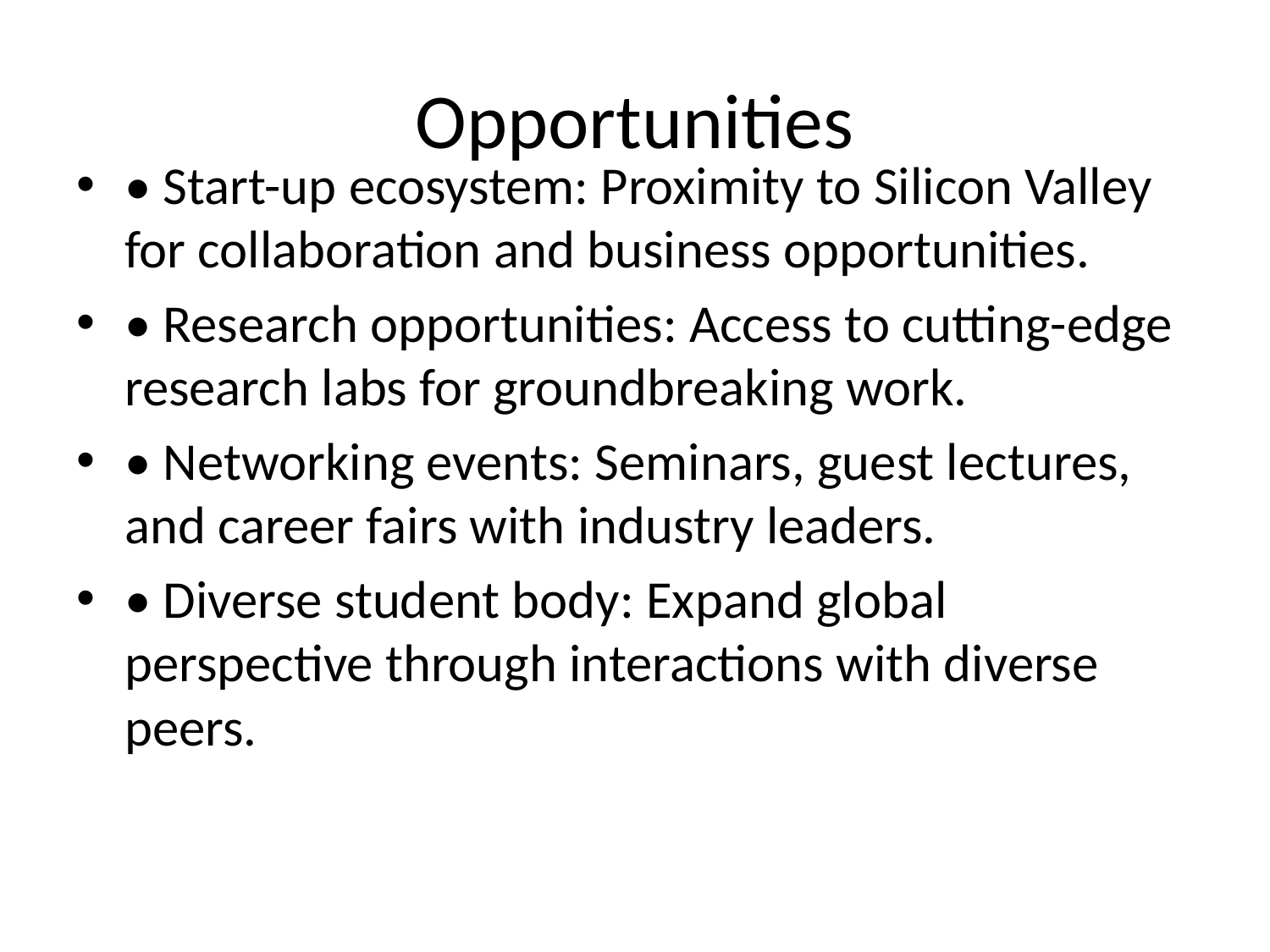

# Opportunities
• Start-up ecosystem: Proximity to Silicon Valley for collaboration and business opportunities.
• Research opportunities: Access to cutting-edge research labs for groundbreaking work.
• Networking events: Seminars, guest lectures, and career fairs with industry leaders.
• Diverse student body: Expand global perspective through interactions with diverse peers.